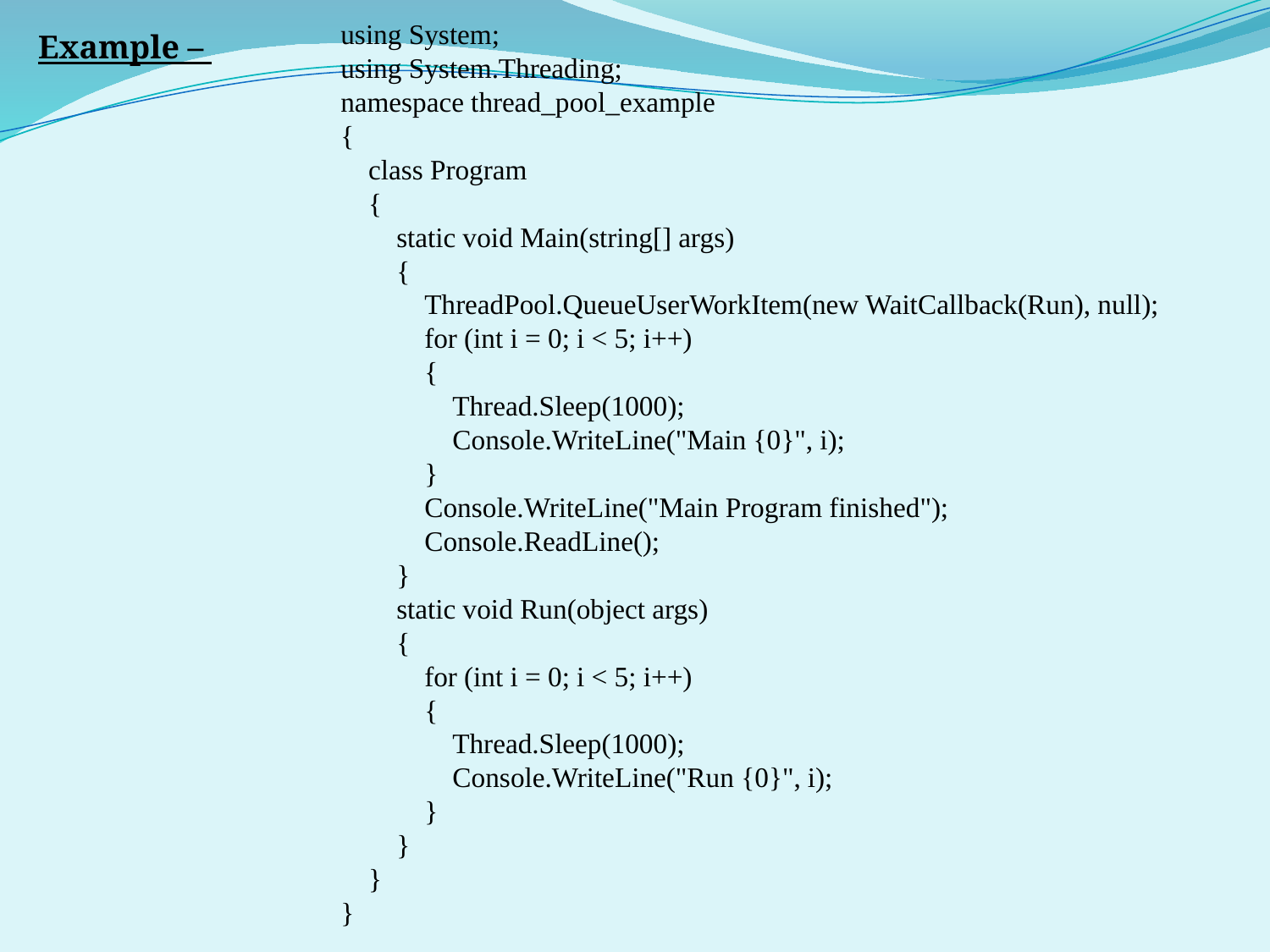

using System;
using System.Threading;
namespace thread_pool_example
{
    class Program
    {
        static void Main(string[] args)
        {
            ThreadPool.QueueUserWorkItem(new WaitCallback(Run), null);
            for (int i = 0; i < 5; i++)
            {
                Thread.Sleep(1000);
                Console.WriteLine("Main {0}", i);
            }
            Console.WriteLine("Main Program finished");
            Console.ReadLine();
        }
        static void Run(object args)
        {
            for (int i = 0; i < 5; i++)
            {
                Thread.Sleep(1000);
                Console.WriteLine("Run {0}", i);
            }
        }
    }
}
Example –